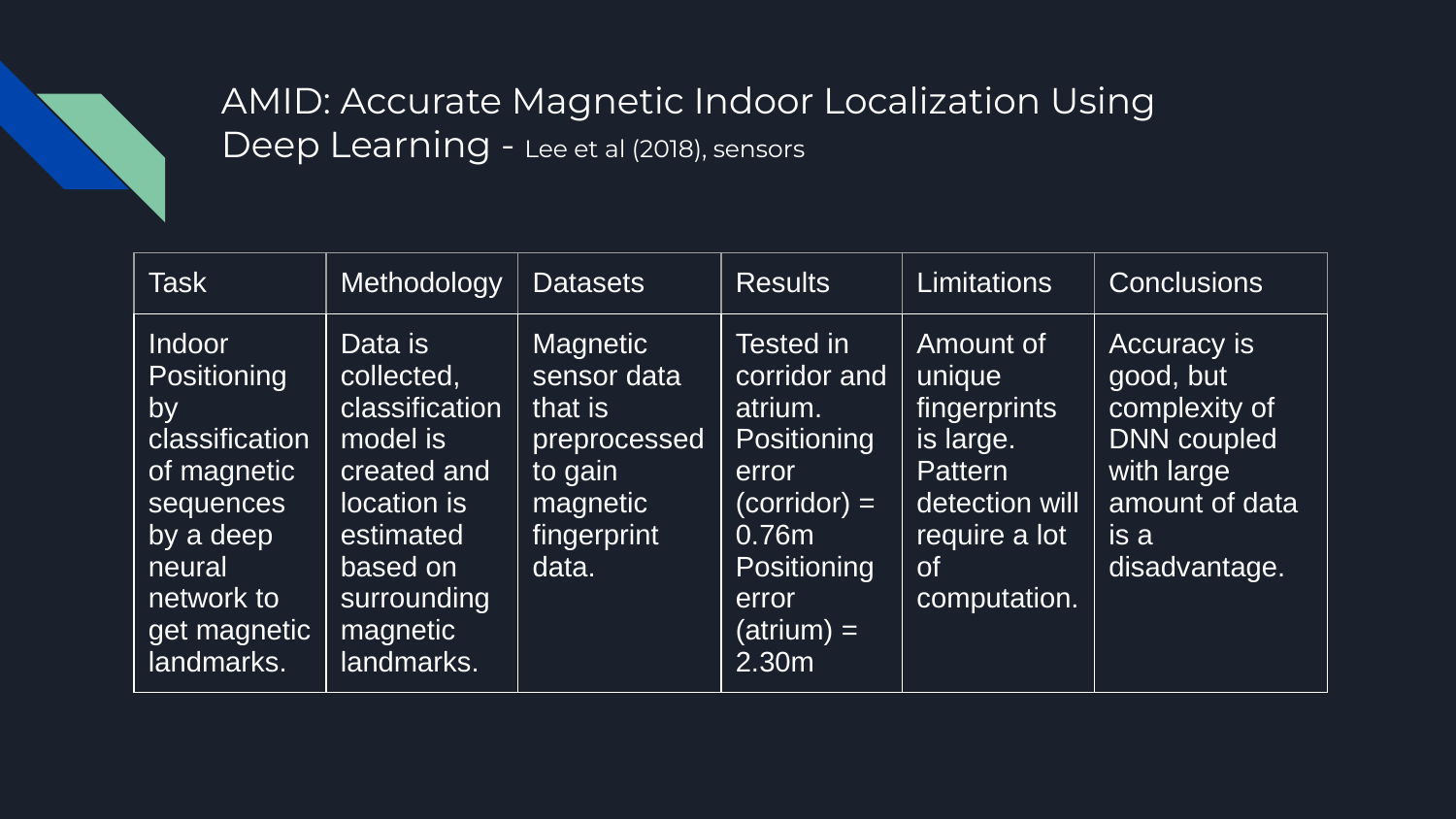

# AMID: Accurate Magnetic Indoor Localization Using
Deep Learning - Lee et al (2018), sensors

| Task | Methodology | Datasets | Results | Limitations | Conclusions |
| --- | --- | --- | --- | --- | --- |
| Indoor Positioning by classification of magnetic sequences by a deep neural network to get magnetic landmarks. | Data is collected, classification model is created and location is estimated based on surrounding magnetic landmarks. | Magnetic sensor data that is preprocessed to gain magnetic fingerprint data. | Tested in corridor and atrium. Positioning error (corridor) = 0.76m Positioning error (atrium) = 2.30m | Amount of unique fingerprints is large. Pattern detection will require a lot of computation. | Accuracy is good, but complexity of DNN coupled with large amount of data is a disadvantage. |